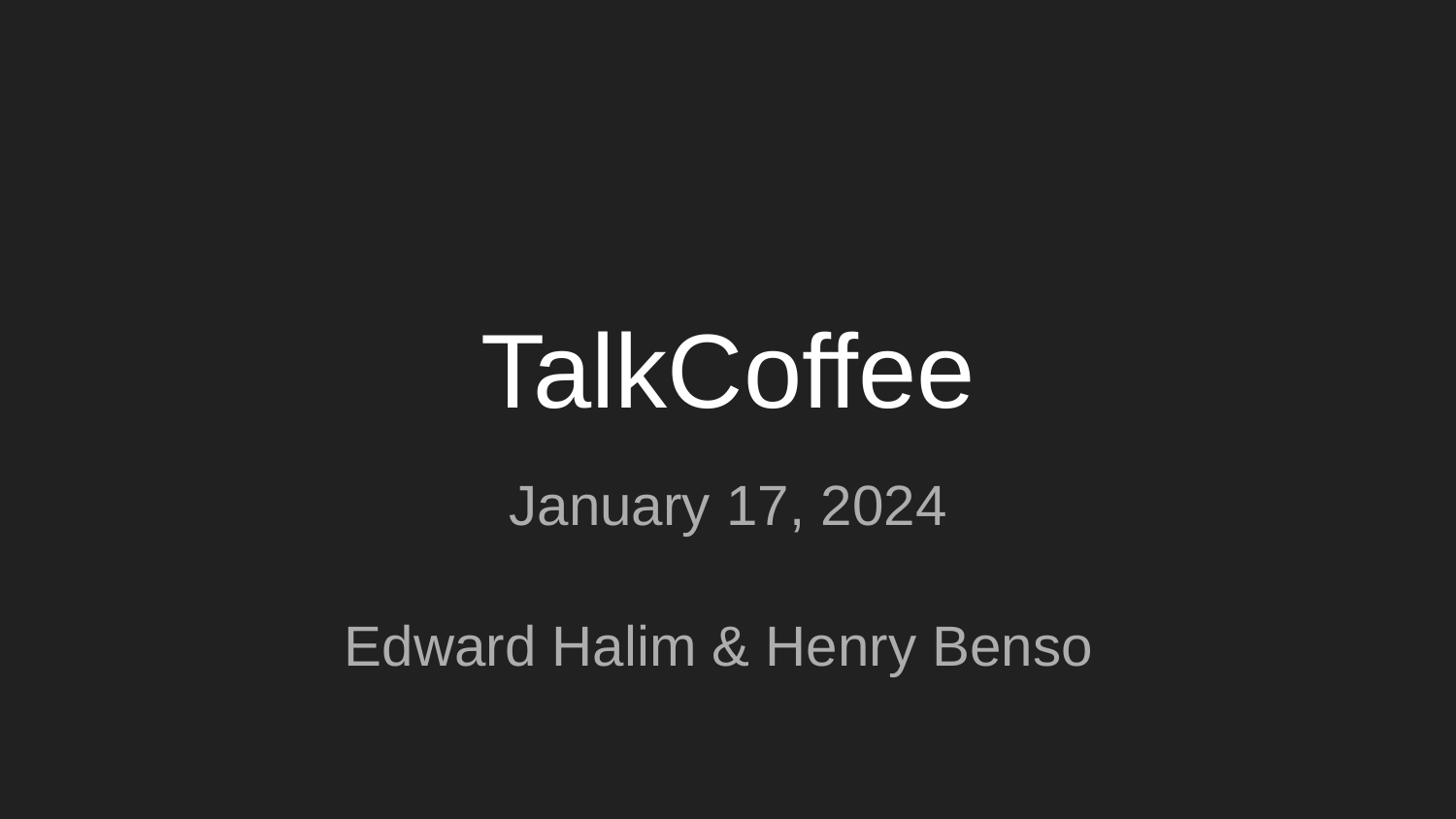

# TalkCoffee
January 17, 2024
Edward Halim & Henry Benso